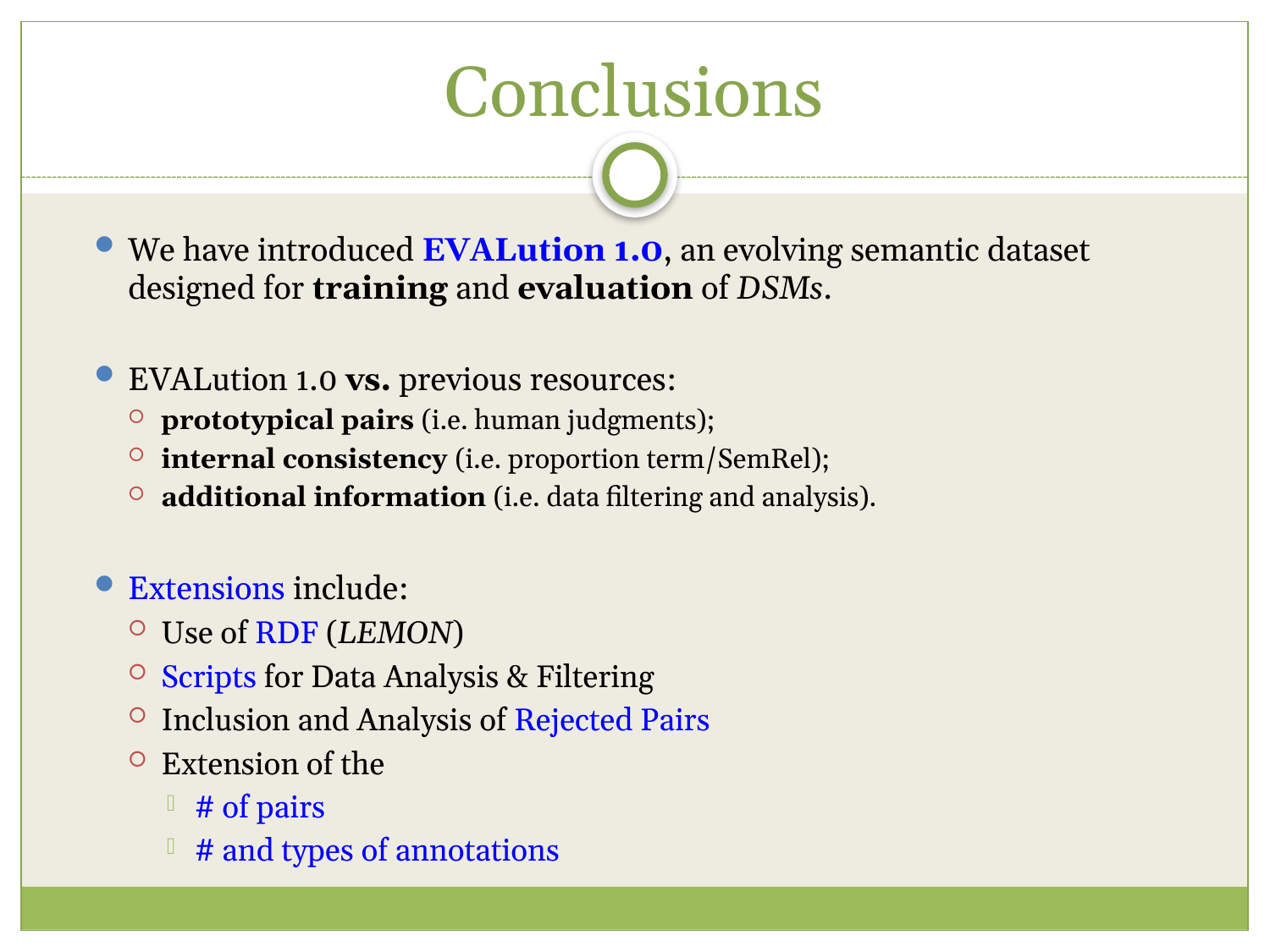

# Conclusions
We have introduced EVALution 1.0, an evolving semantic dataset designed for training and evaluation of DSMs.

EVALution 1.0 vs. previous resources:
prototypical pairs (i.e. human judgments);
internal consistency (i.e. proportion term/SemRel);
additional information (i.e. data filtering and analysis).

Extensions include:
Use of RDF (LEMON)
Scripts for Data Analysis & Filtering
Inclusion and Analysis of Rejected Pairs
Extension of the
# of pairs
# and types of annotations